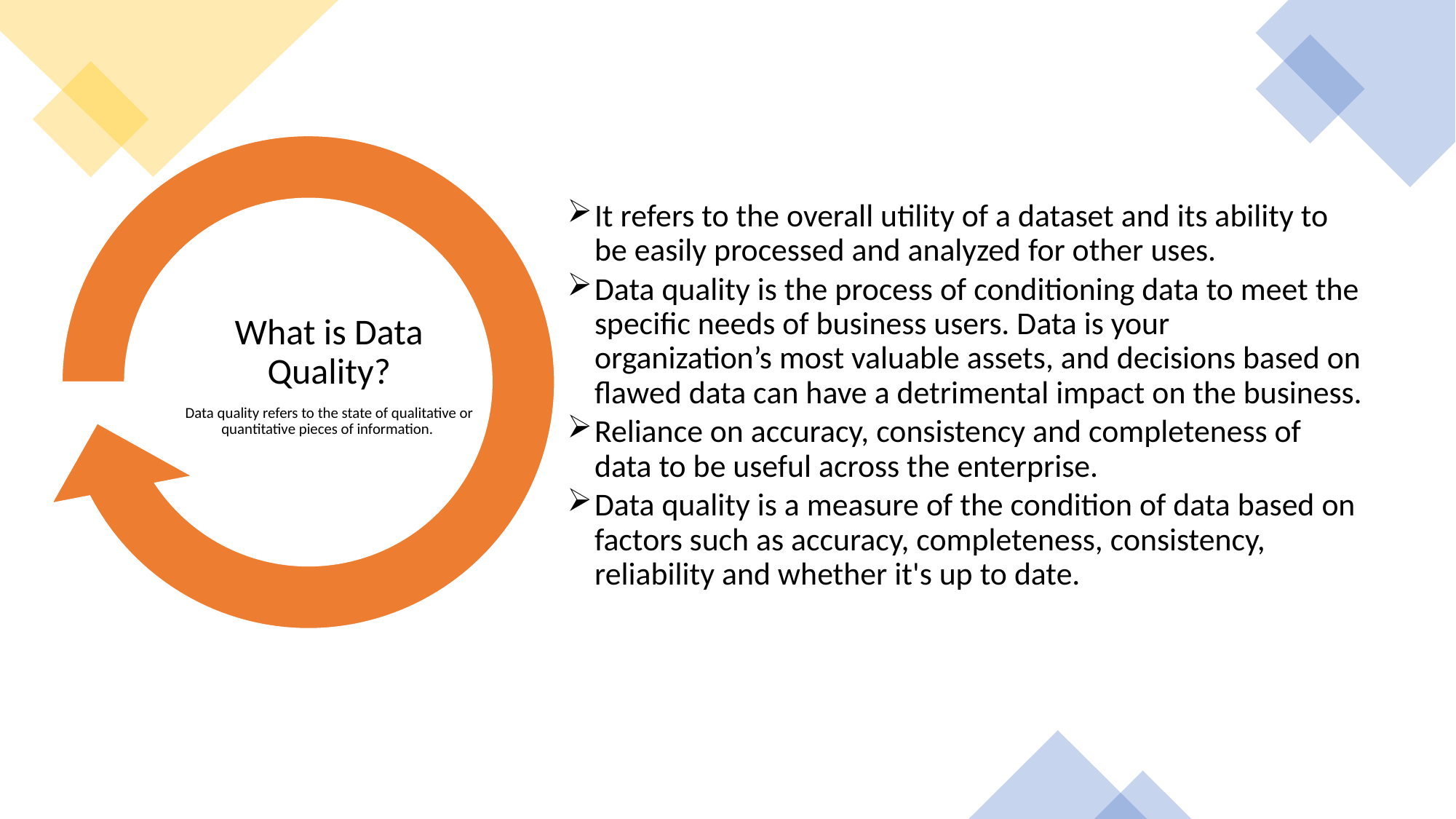

It refers to the overall utility of a dataset and its ability to be easily processed and analyzed for other uses.
Data quality is the process of conditioning data to meet the specific needs of business users. Data is your organization’s most valuable assets, and decisions based on flawed data can have a detrimental impact on the business.
Reliance on accuracy, consistency and completeness of data to be useful across the enterprise.
Data quality is a measure of the condition of data based on factors such as accuracy, completeness, consistency, reliability and whether it's up to date.
What is Data Quality?
Data quality refers to the state of qualitative or quantitative pieces of information.